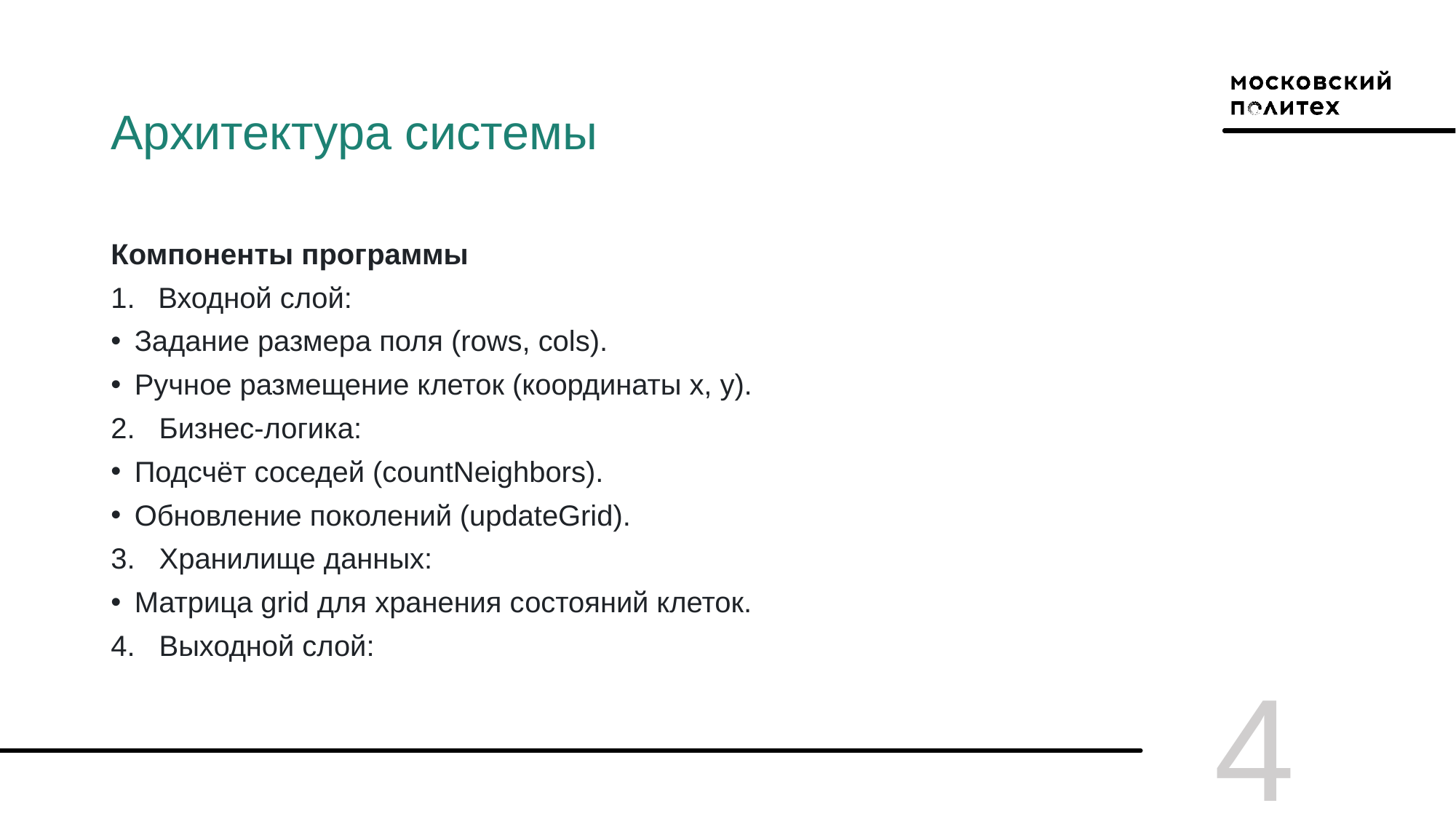

# Архитектура системы
Компоненты программы
Входной слой:
Задание размера поля (rows, cols).
Ручное размещение клеток (координаты x, y).
2.   Бизнес-логика:
Подсчёт соседей (countNeighbors).
Обновление поколений (updateGrid).
3.   Хранилище данных:
Матрица grid для хранения состояний клеток.
4.   Выходной слой:

4